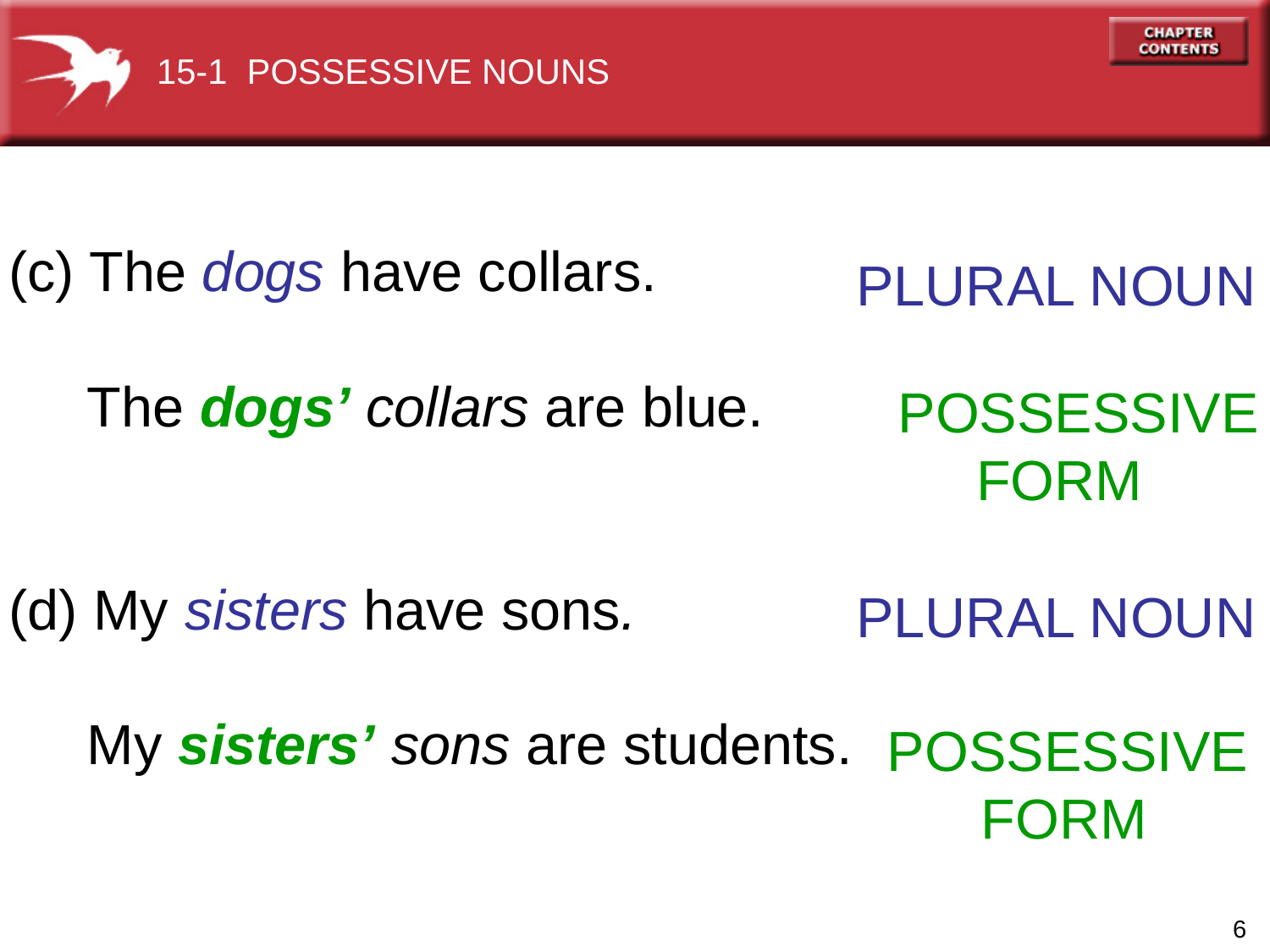

15-1  POSSESSIVE NOUNS
(c) The dogs have collars.

     The dogs’ collars are blue.

(d) My sisters have sons.

     My sisters’ sons are students.
 PLURAL NOUN
 POSSESSIVE
      FORM
 PLURAL NOUN
 POSSESSIVE
       FORM
6